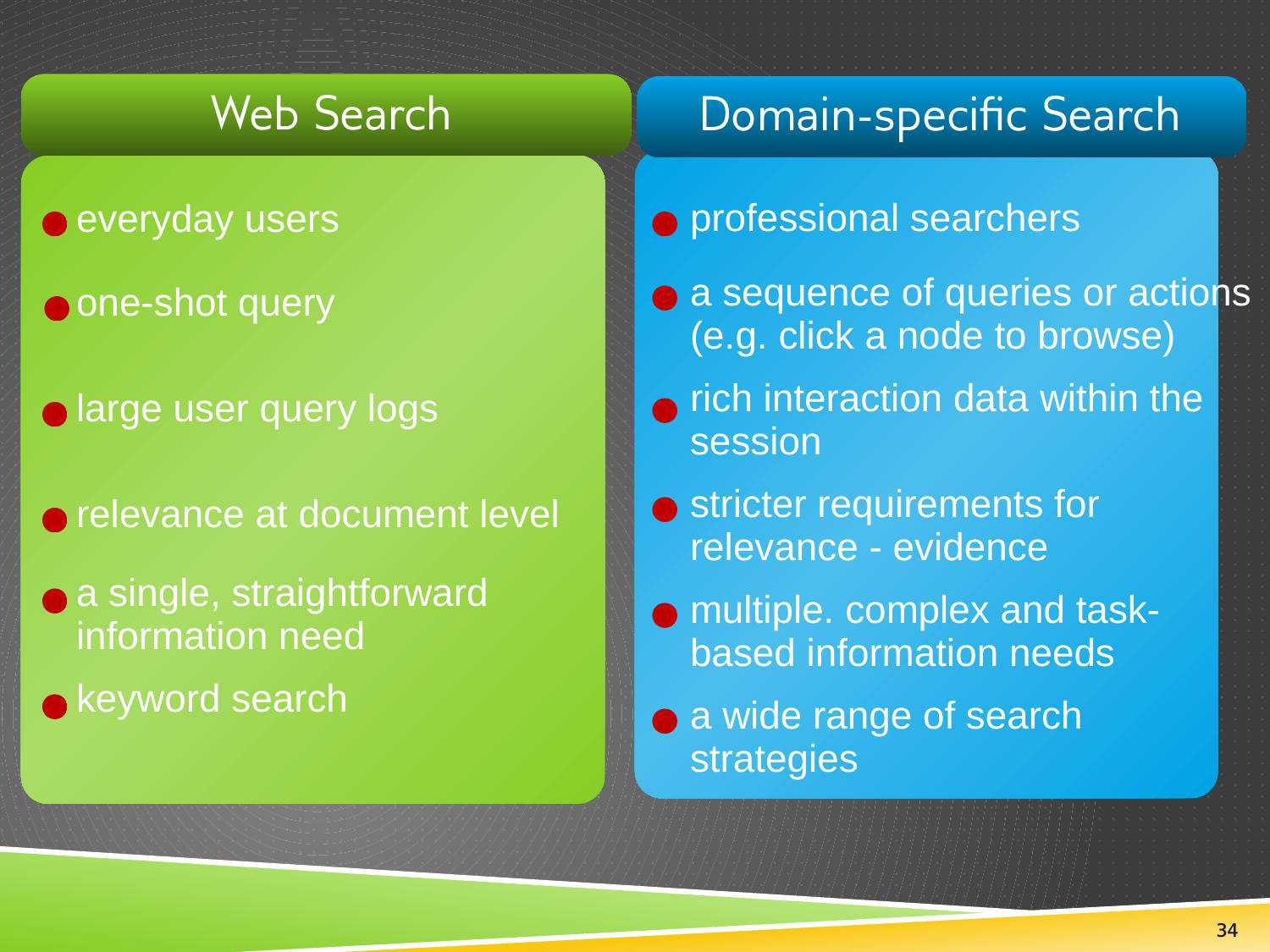

Web Search
Domain-specific Search

| professional searchers |
| --- |
| a sequence of queries or actions (e.g. click a node to browse) |
| rich interaction data within the session |
| stricter requirements for relevance - evidence |
| multiple. complex and task-based information needs |
| a wide range of search strategies |
| everyday users |
| --- |
| one-shot query |
| large user query logs |
| relevance at document level |
| a single, straightforward information need |
| keyword search |

34